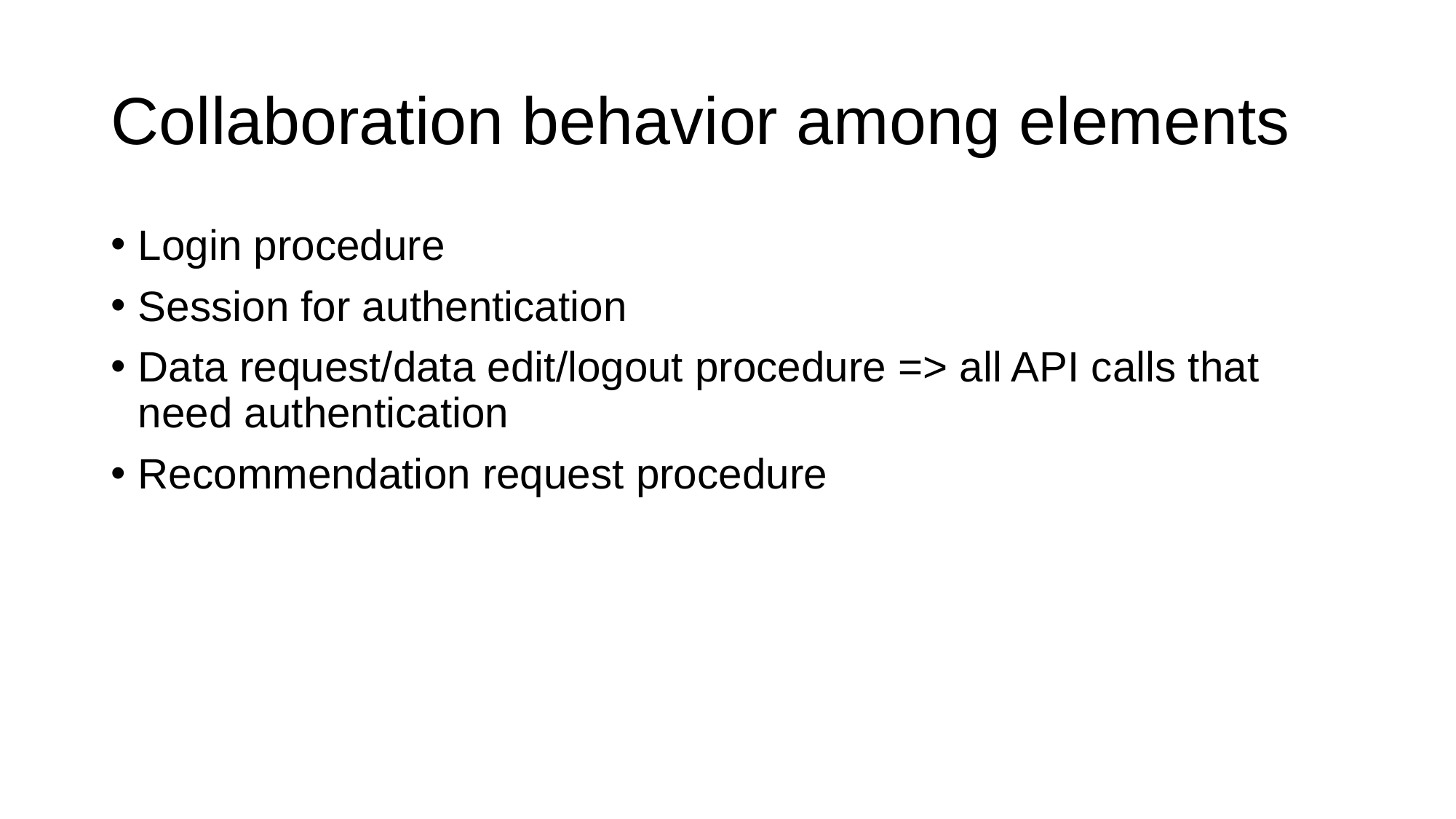

# Collaboration behavior among elements
Login procedure
Session for authentication
Data request/data edit/logout procedure => all API calls that need authentication
Recommendation request procedure